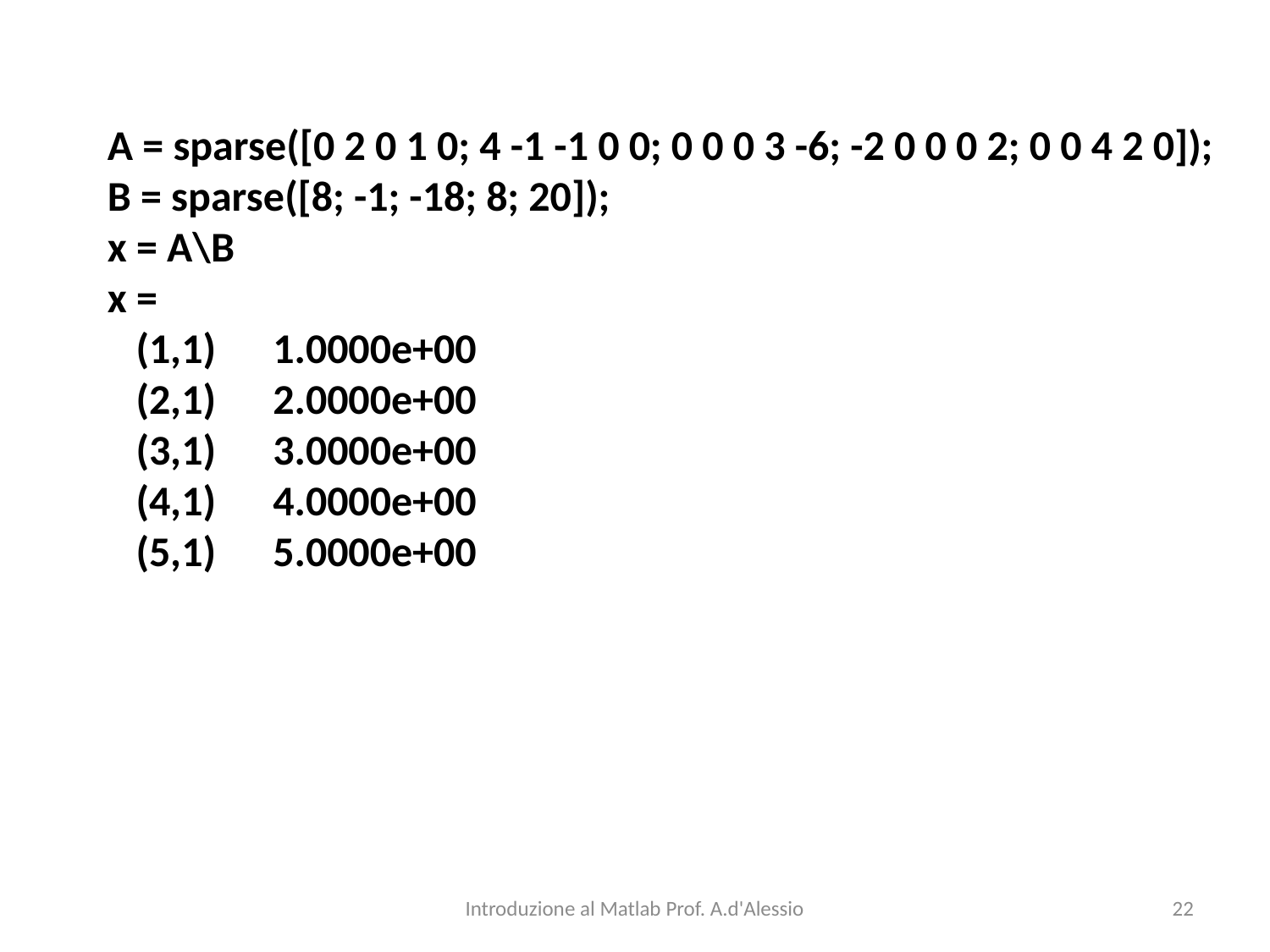

A = sparse([0 2 0 1 0; 4 -1 -1 0 0; 0 0 0 3 -6; -2 0 0 0 2; 0 0 4 2 0]);
B = sparse([8; -1; -18; 8; 20]);
x = A\B
x =
   (1,1)      1.0000e+00
   (2,1)      2.0000e+00
   (3,1)      3.0000e+00
   (4,1)      4.0000e+00
   (5,1)      5.0000e+00
Introduzione al Matlab Prof. A.d'Alessio
22